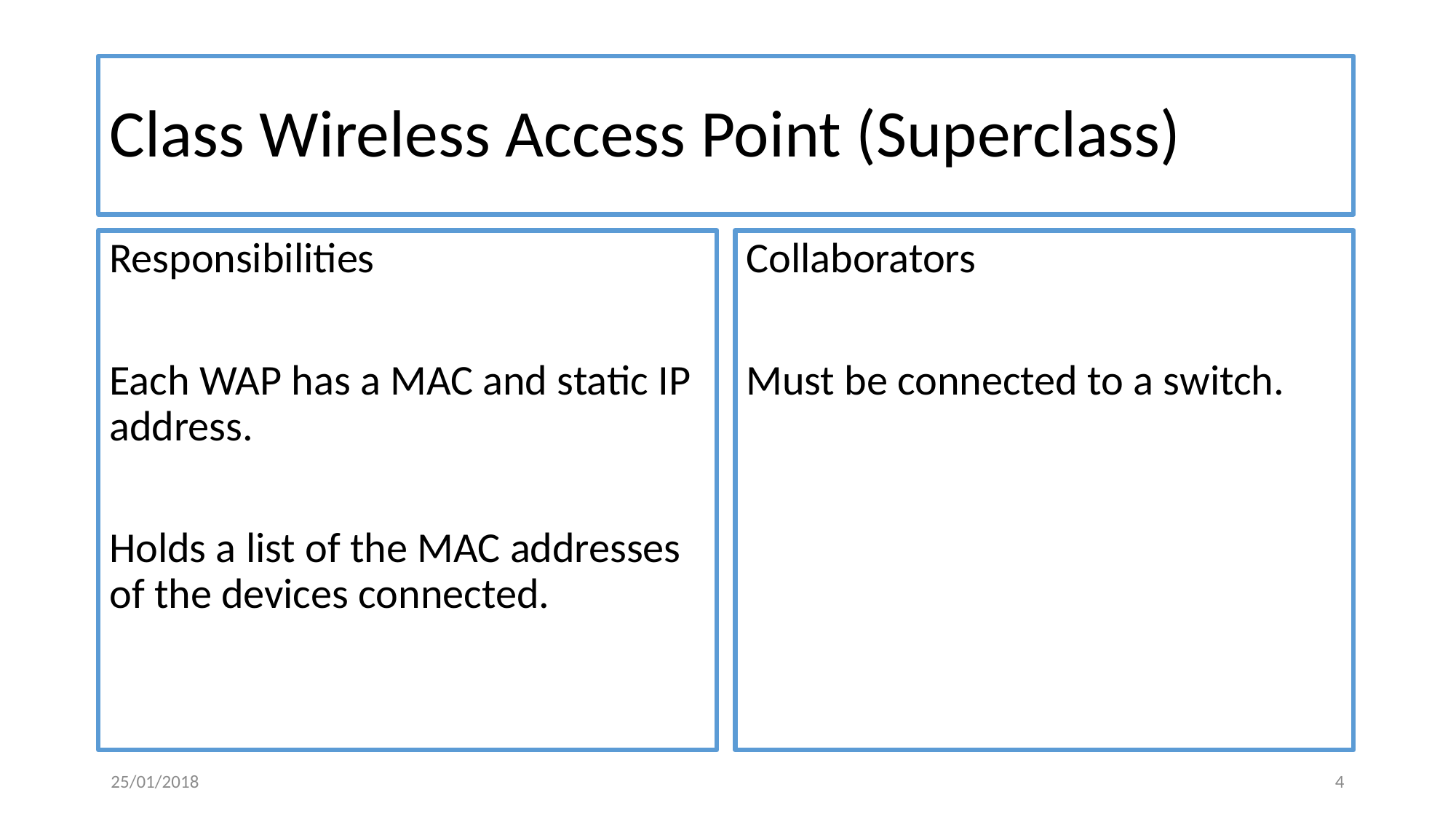

# Class Wireless Access Point (Superclass)
Responsibilities

Each WAP has a MAC and static IP address.

Holds a list of the MAC addresses of the devices connected.
Collaborators

Must be connected to a switch.
25/01/2018
4